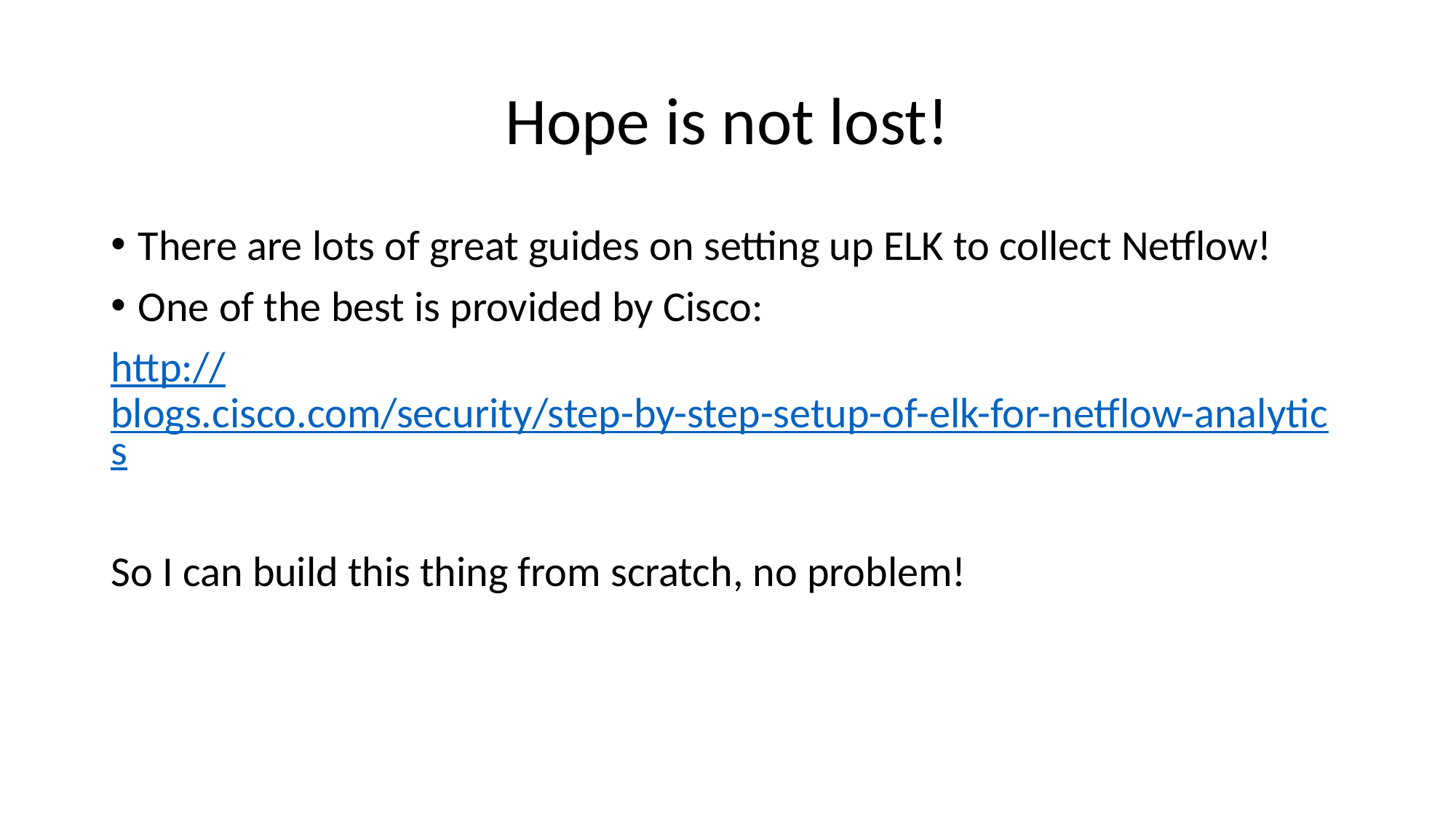

# Hope is not lost!
There are lots of great guides on setting up ELK to collect Netflow!
One of the best is provided by Cisco:
http://blogs.cisco.com/security/step-by-step-setup-of-elk-for-netflow-analytics

So I can build this thing from scratch, no problem!